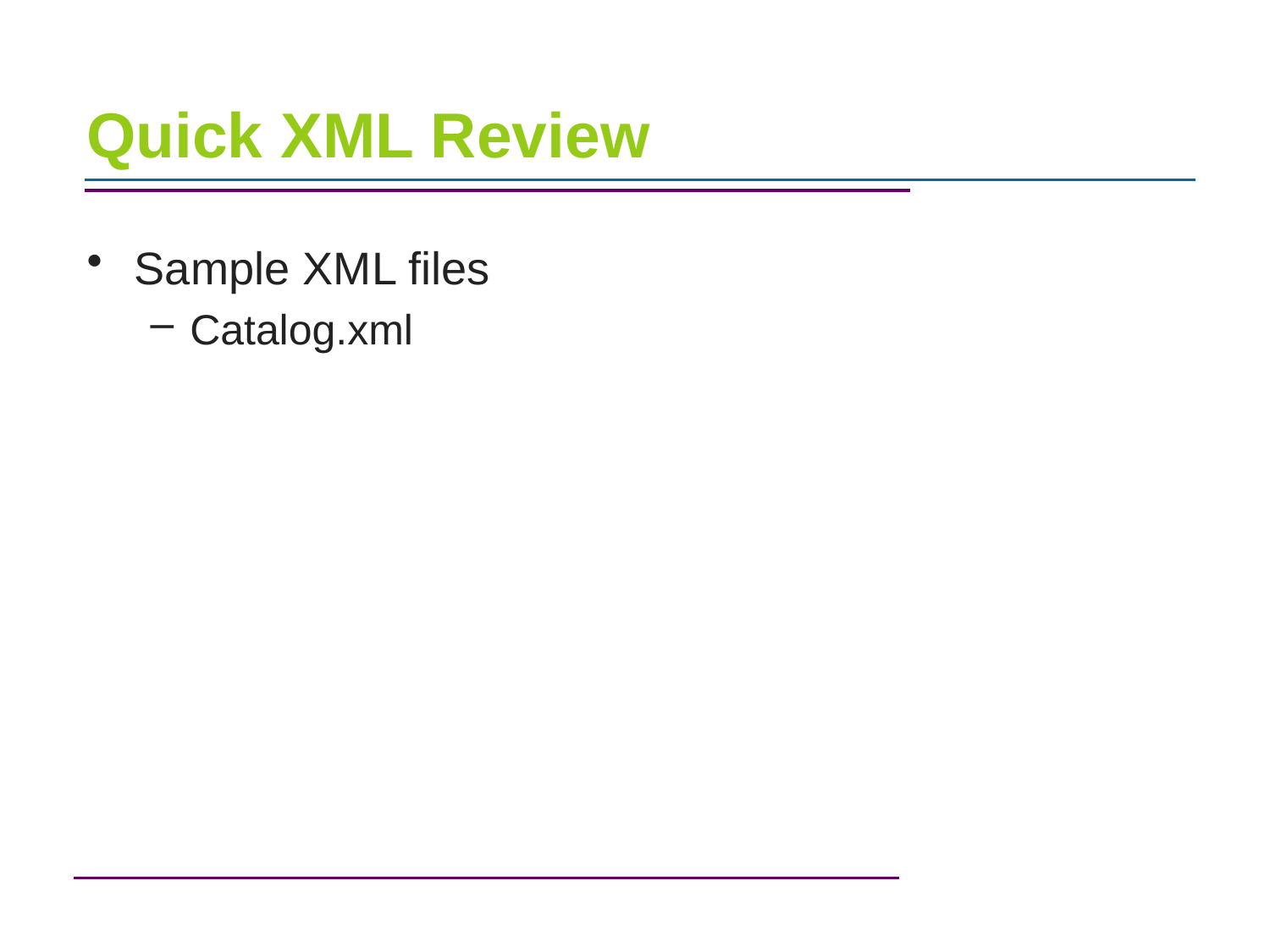

# Quick XML Review
Sample XML files
Catalog.xml